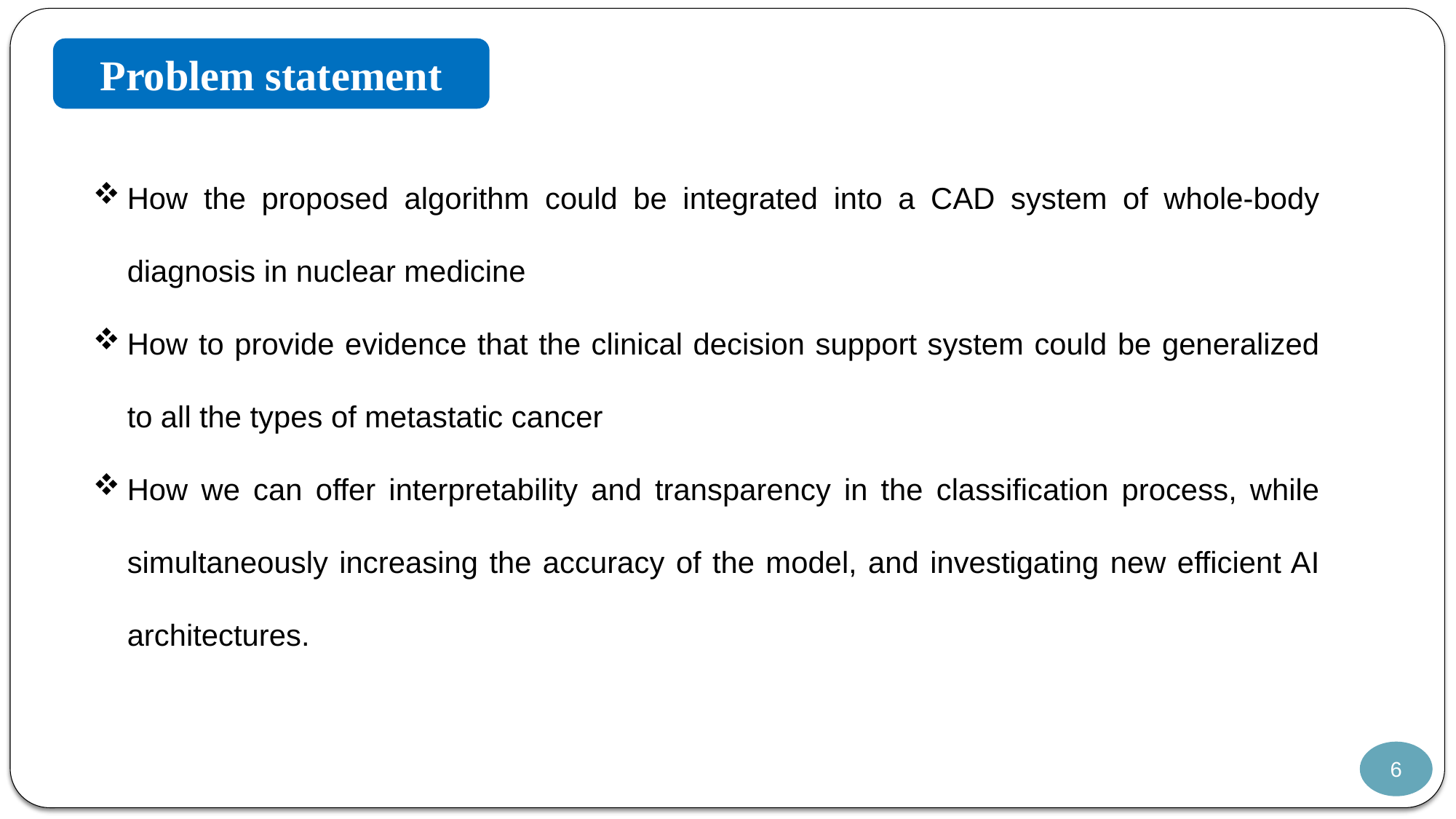

Problem statement
How the proposed algorithm could be integrated into a CAD system of whole-body diagnosis in nuclear medicine
How to provide evidence that the clinical decision support system could be generalized to all the types of metastatic cancer
How we can offer interpretability and transparency in the classification process, while simultaneously increasing the accuracy of the model, and investigating new efficient AI architectures.
6